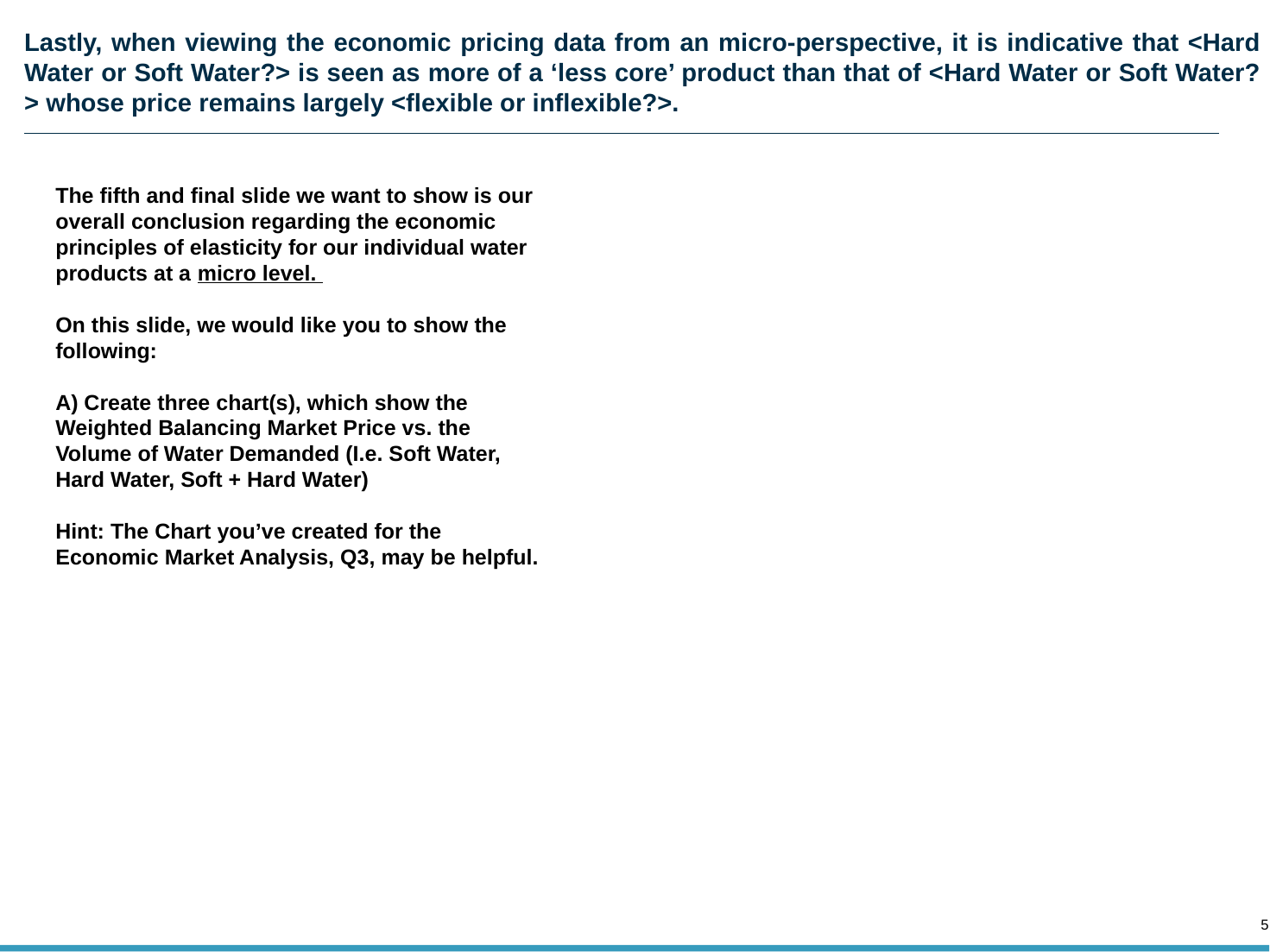

# Lastly, when viewing the economic pricing data from an micro-perspective, it is indicative that <Hard Water or Soft Water?> is seen as more of a ‘less core’ product than that of <Hard Water or Soft Water?> whose price remains largely <flexible or inflexible?>.
The fifth and final slide we want to show is our overall conclusion regarding the economic principles of elasticity for our individual water products at a micro level.

On this slide, we would like you to show the following:
A) Create three chart(s), which show the Weighted Balancing Market Price vs. the Volume of Water Demanded (I.e. Soft Water, Hard Water, Soft + Hard Water)

Hint: The Chart you’ve created for the Economic Market Analysis, Q3, may be helpful.